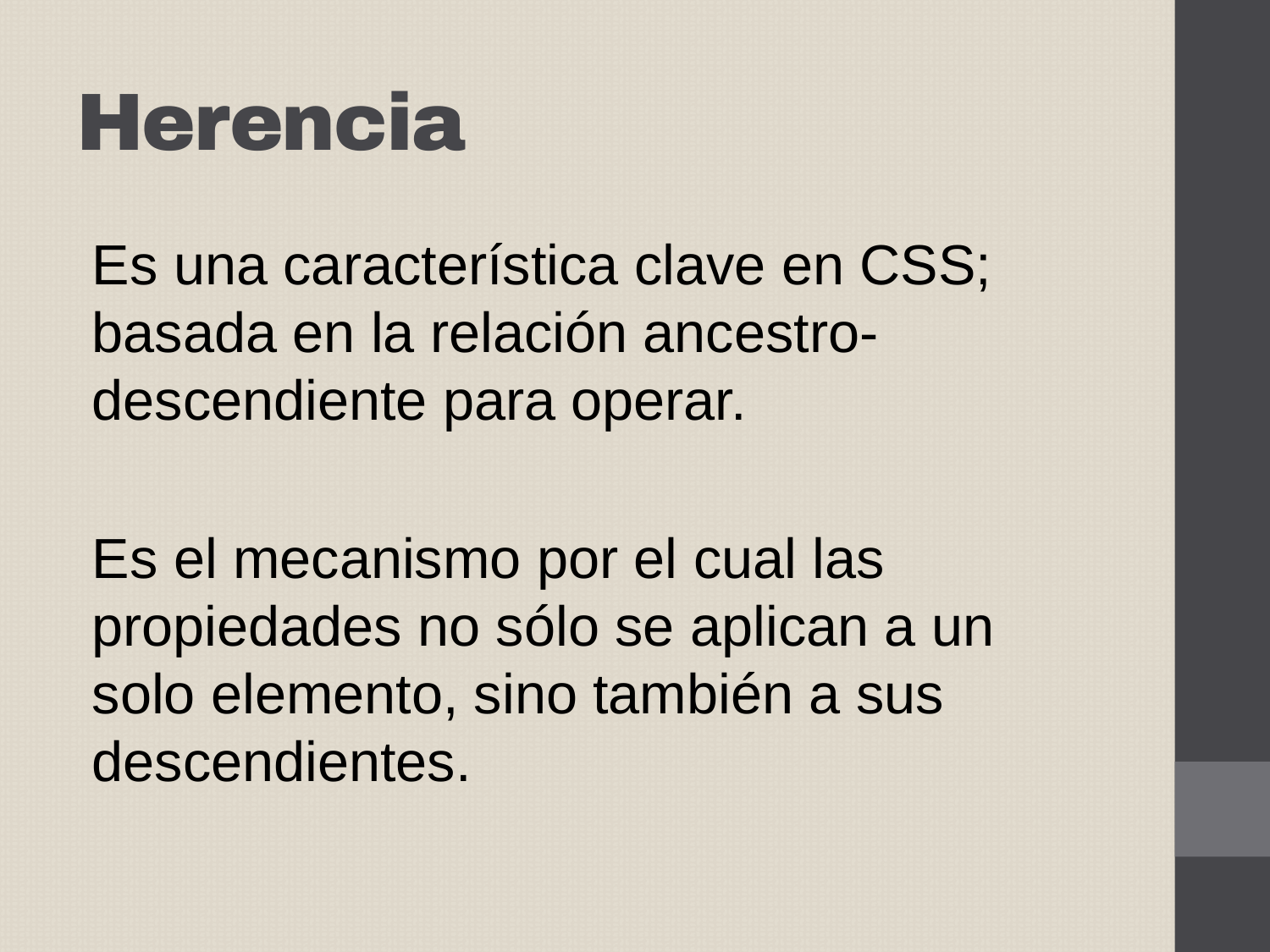

# Herencia
Es una característica clave en CSS; basada en la relación ancestro-descendiente para operar.

Es el mecanismo por el cual las propiedades no sólo se aplican a un solo elemento, sino también a sus descendientes.